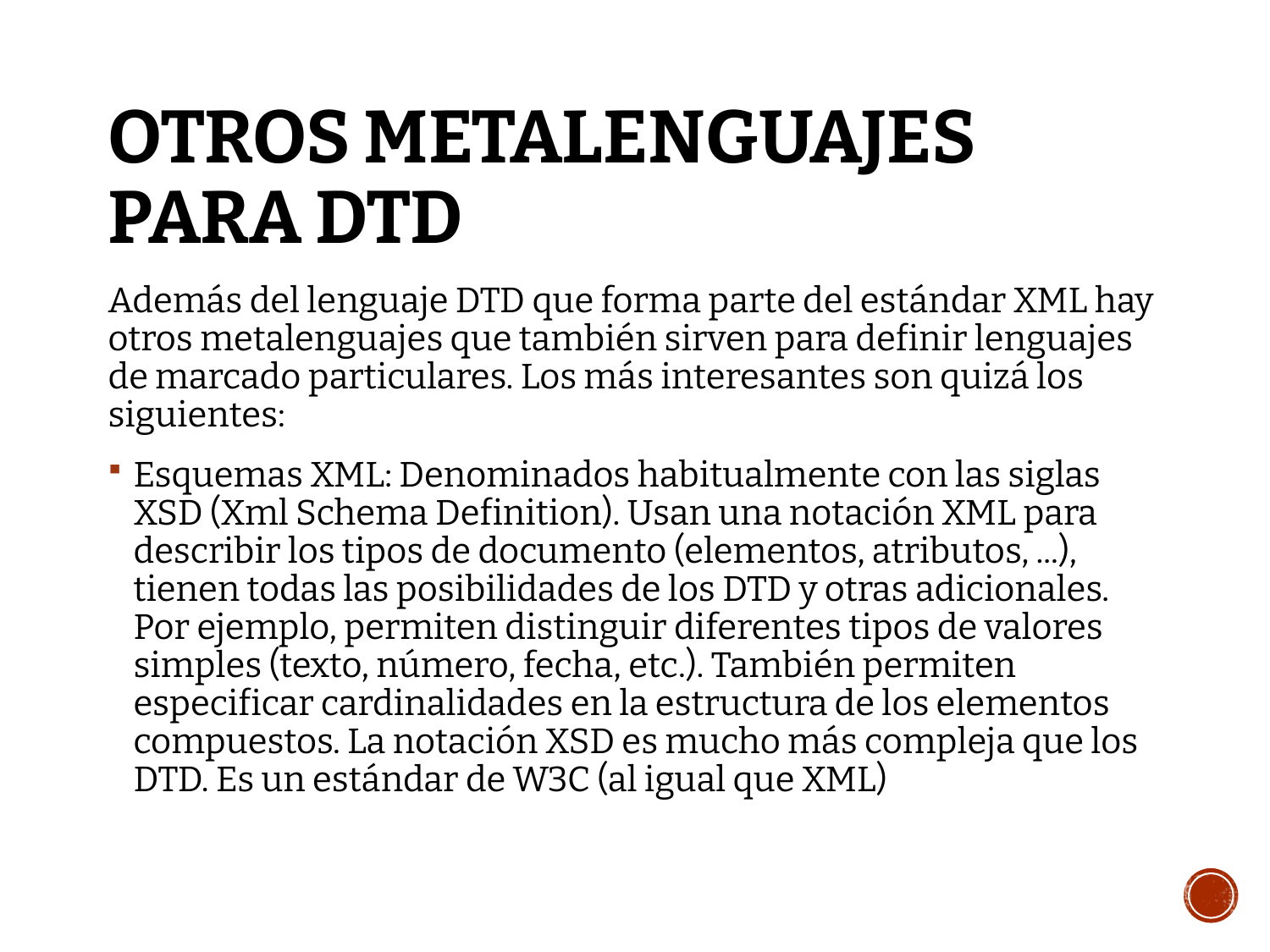

# Otros metalenguajes para DTD

Además del lenguaje DTD que forma parte del estándar XML hay otros metalenguajes que también sirven para definir lenguajes de marcado particulares. Los más interesantes son quizá los siguientes:
Esquemas XML: Denominados habitualmente con las siglas XSD (Xml Schema Definition). Usan una notación XML para describir los tipos de documento (elementos, atributos, ...), tienen todas las posibilidades de los DTD y otras adicionales. Por ejemplo, permiten distinguir diferentes tipos de valores simples (texto, número, fecha, etc.). También permiten especificar cardinalidades en la estructura de los elementos compuestos. La notación XSD es mucho más compleja que los DTD. Es un estándar de W3C (al igual que XML)